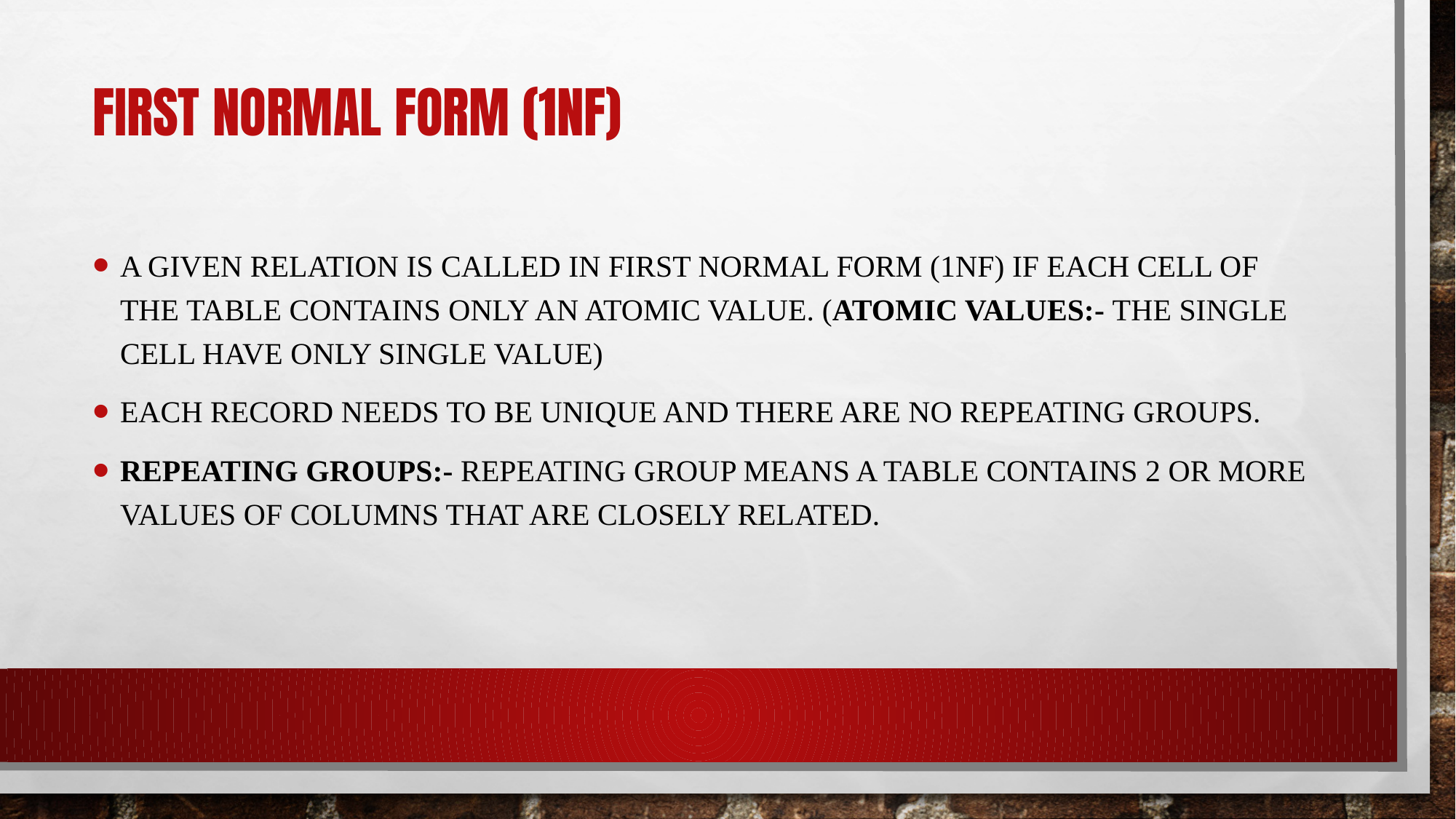

# First Normal Form (1NF)
A given relation is called in First Normal Form (1NF) if each cell of the table contains only an atomic value. (Atomic values:- The Single cell have only single value)
Each Record needs to be unique and there are no repeating groups.
Repeating Groups:- Repeating group means a table contains 2 or more values of columns that are closely related.